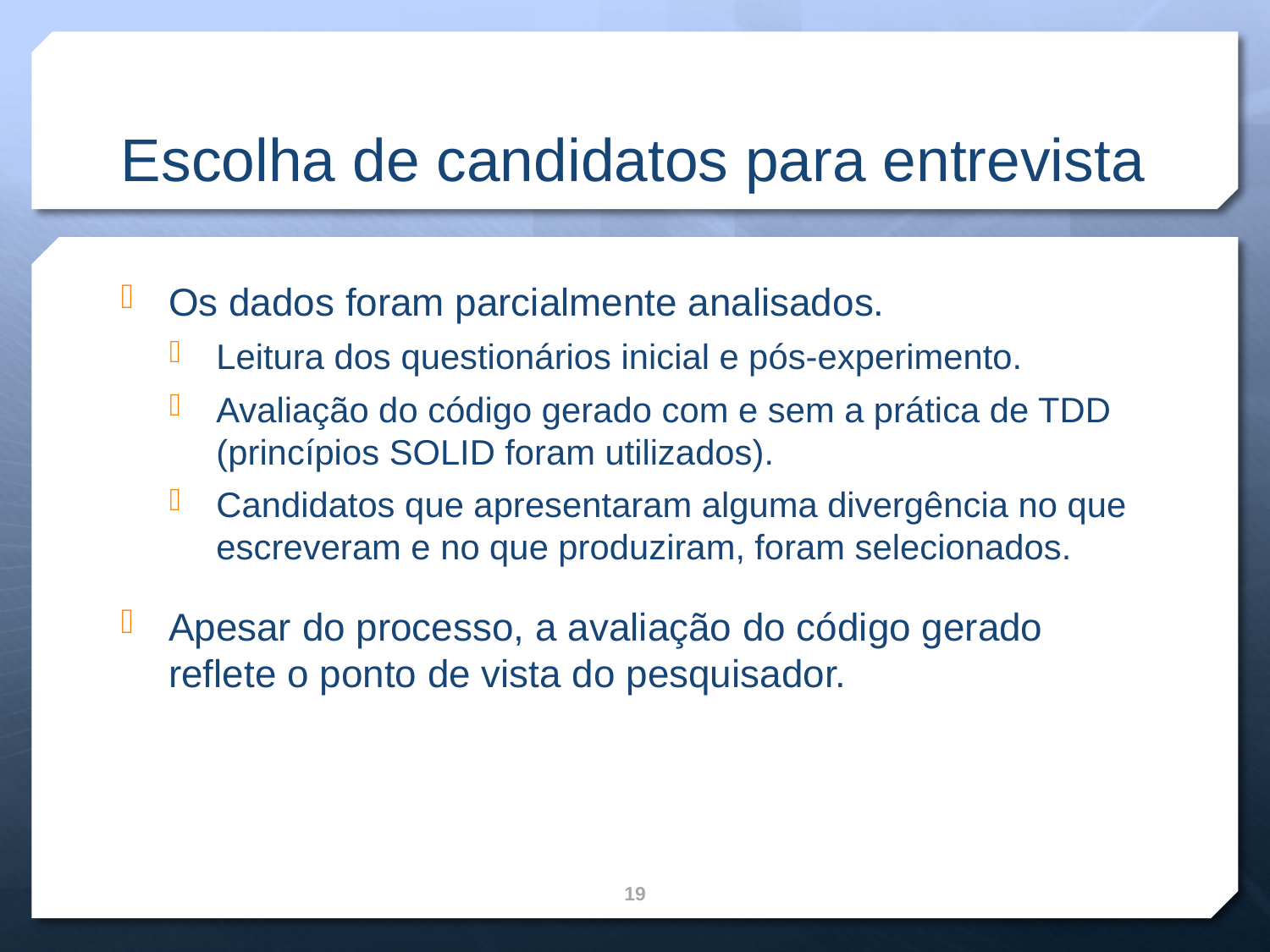

# Escolha de candidatos para entrevista
Os dados foram parcialmente analisados.
Leitura dos questionários inicial e pós-experimento.
Avaliação do código gerado com e sem a prática de TDD (princípios SOLID foram utilizados).
Candidatos que apresentaram alguma divergência no que escreveram e no que produziram, foram selecionados.
Apesar do processo, a avaliação do código gerado reflete o ponto de vista do pesquisador.
19